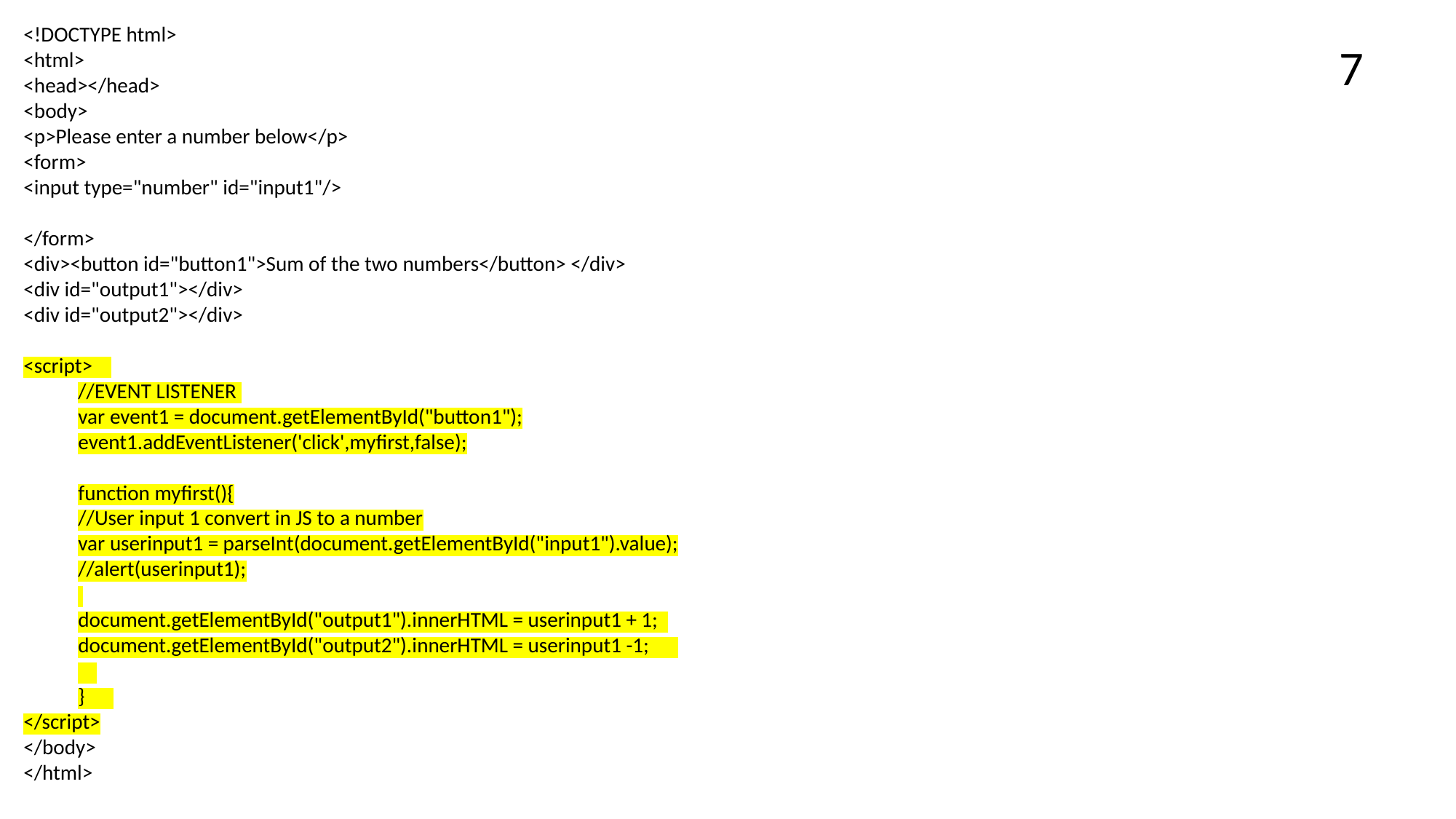

<!DOCTYPE html>
<html>
<head></head>
<body>
<p>Please enter a number below</p>
<form>
<input type="number" id="input1"/>

</form>
<div><button id="button1">Sum of the two numbers</button> </div>
<div id="output1"></div>
<div id="output2"></div>

<script>
//EVENT LISTENER
var event1 = document.getElementById("button1");
event1.addEventListener('click',myfirst,false);

function myfirst(){
//User input 1 convert in JS to a number
var userinput1 = parseInt(document.getElementById("input1").value);
//alert(userinput1);

document.getElementById("output1").innerHTML = userinput1 + 1;
document.getElementById("output2").innerHTML = userinput1 -1;

}
</script>
</body>
</html>
7